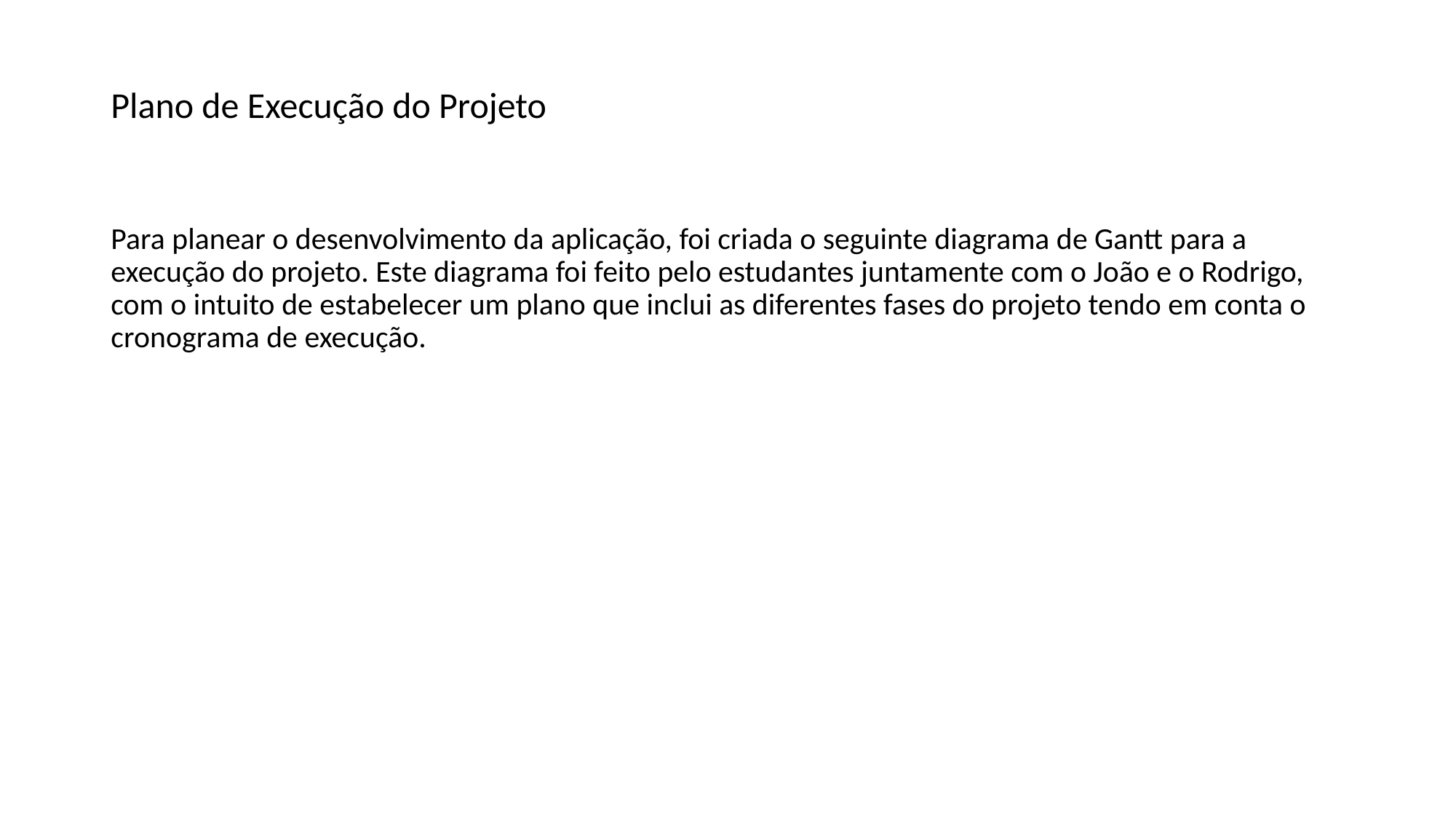

# Plano de Execução do Projeto
Para planear o desenvolvimento da aplicação, foi criada o seguinte diagrama de Gantt para a execução do projeto. Este diagrama foi feito pelo estudantes juntamente com o João e o Rodrigo, com o intuito de estabelecer um plano que inclui as diferentes fases do projeto tendo em conta o cronograma de execução.